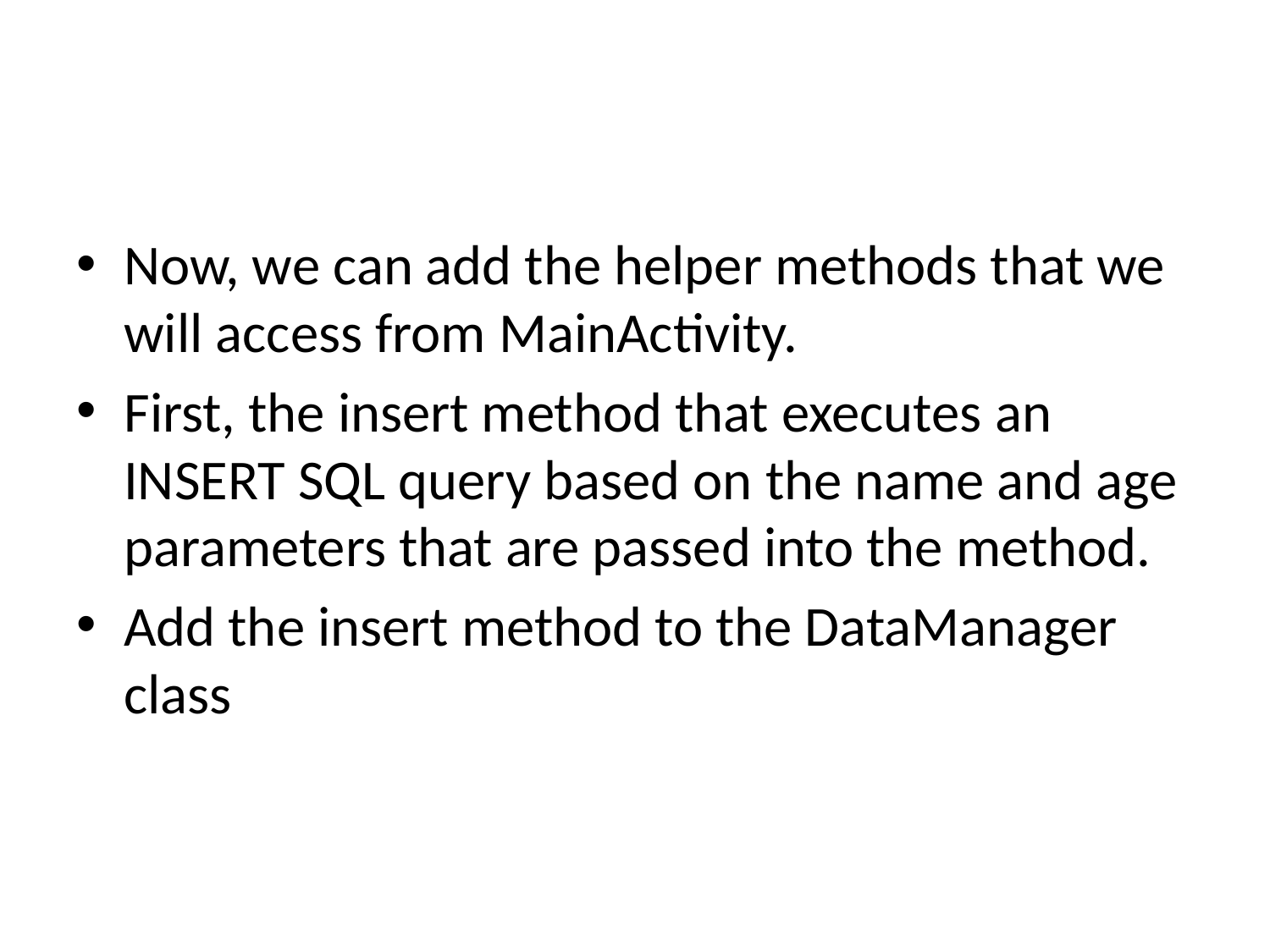

#
Now, we can add the helper methods that we will access from MainActivity.
First, the insert method that executes an INSERT SQL query based on the name and age parameters that are passed into the method.
Add the insert method to the DataManager class